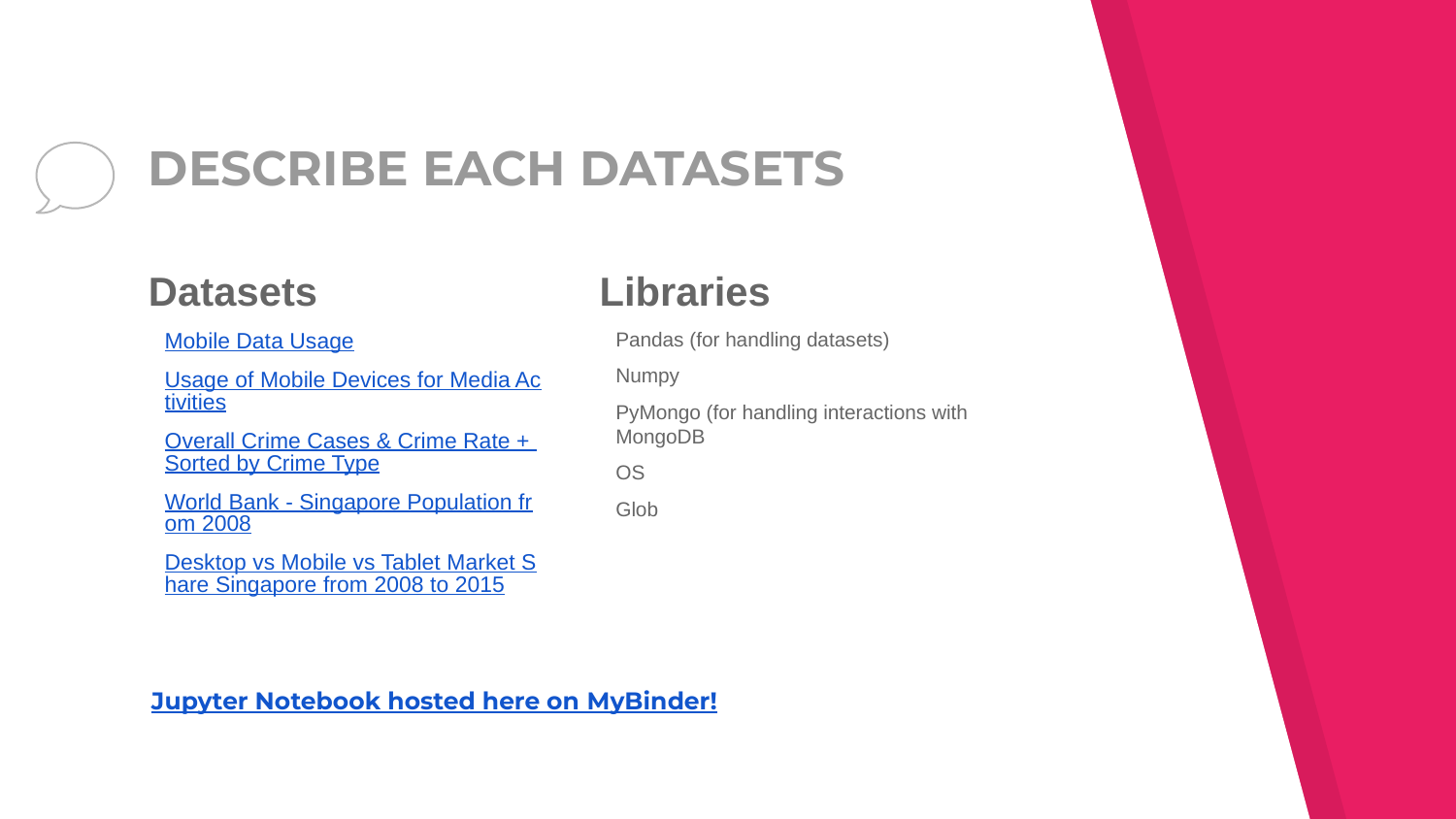

# DESCRIBE EACH DATASETS
Datasets
Mobile Data Usage
Usage of Mobile Devices for Media Activities
Overall Crime Cases & Crime Rate + Sorted by Crime Type
World Bank - Singapore Population from 2008
Desktop vs Mobile vs Tablet Market Share Singapore from 2008 to 2015

Libraries
Pandas (for handling datasets)
Numpy
PyMongo (for handling interactions with MongoDB
OS
Glob

Jupyter Notebook hosted here on MyBinder!